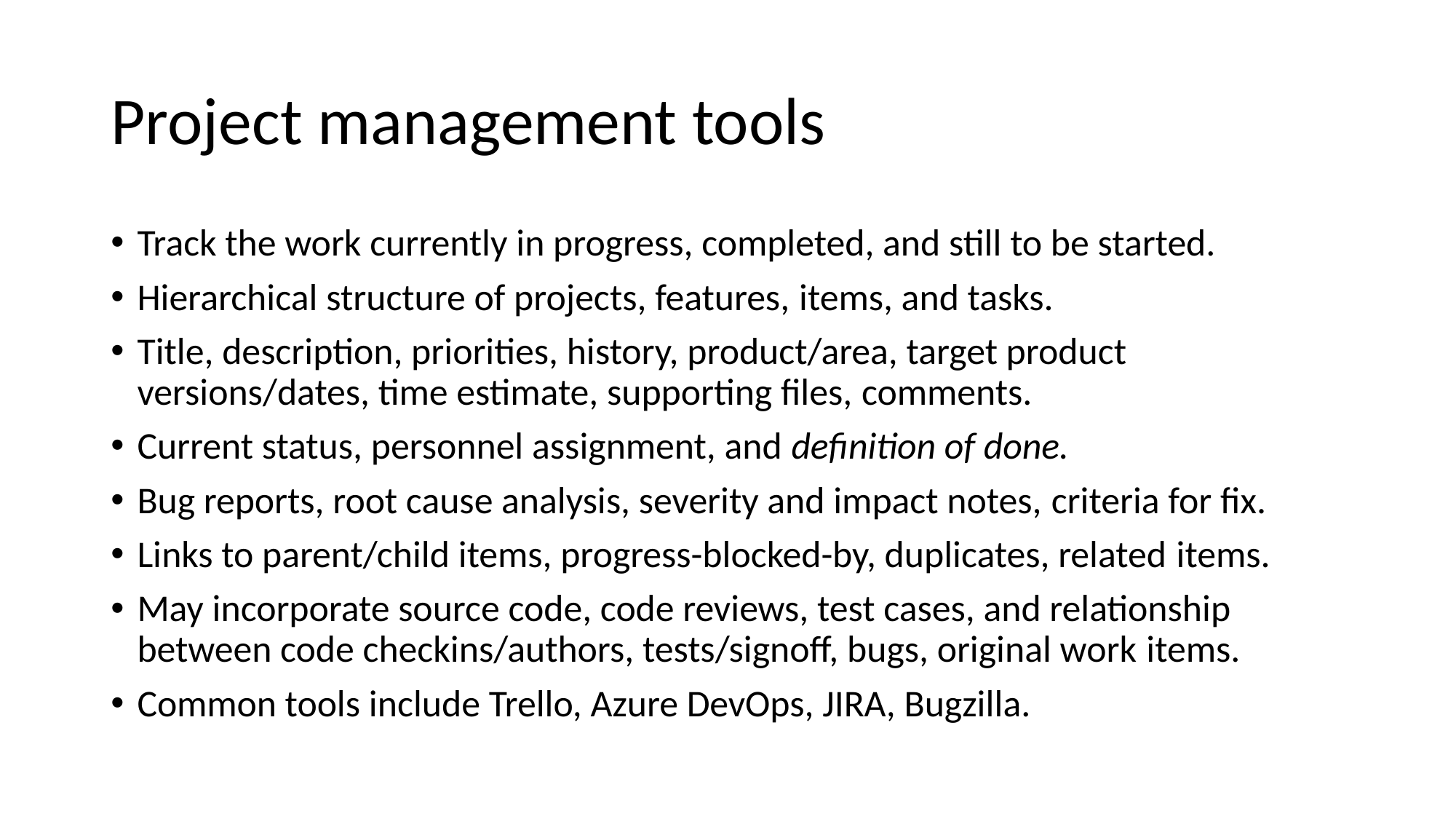

# Project management tools
Track the work currently in progress, completed, and still to be started.
Hierarchical structure of projects, features, items, and tasks.
Title, description, priorities, history, product/area, target product versions/dates, time estimate, supporting files, comments.
Current status, personnel assignment, and definition of done.
Bug reports, root cause analysis, severity and impact notes, criteria for fix.
Links to parent/child items, progress-blocked-by, duplicates, related items.
May incorporate source code, code reviews, test cases, and relationship between code checkins/authors, tests/signoff, bugs, original work items.
Common tools include Trello, Azure DevOps, JIRA, Bugzilla.